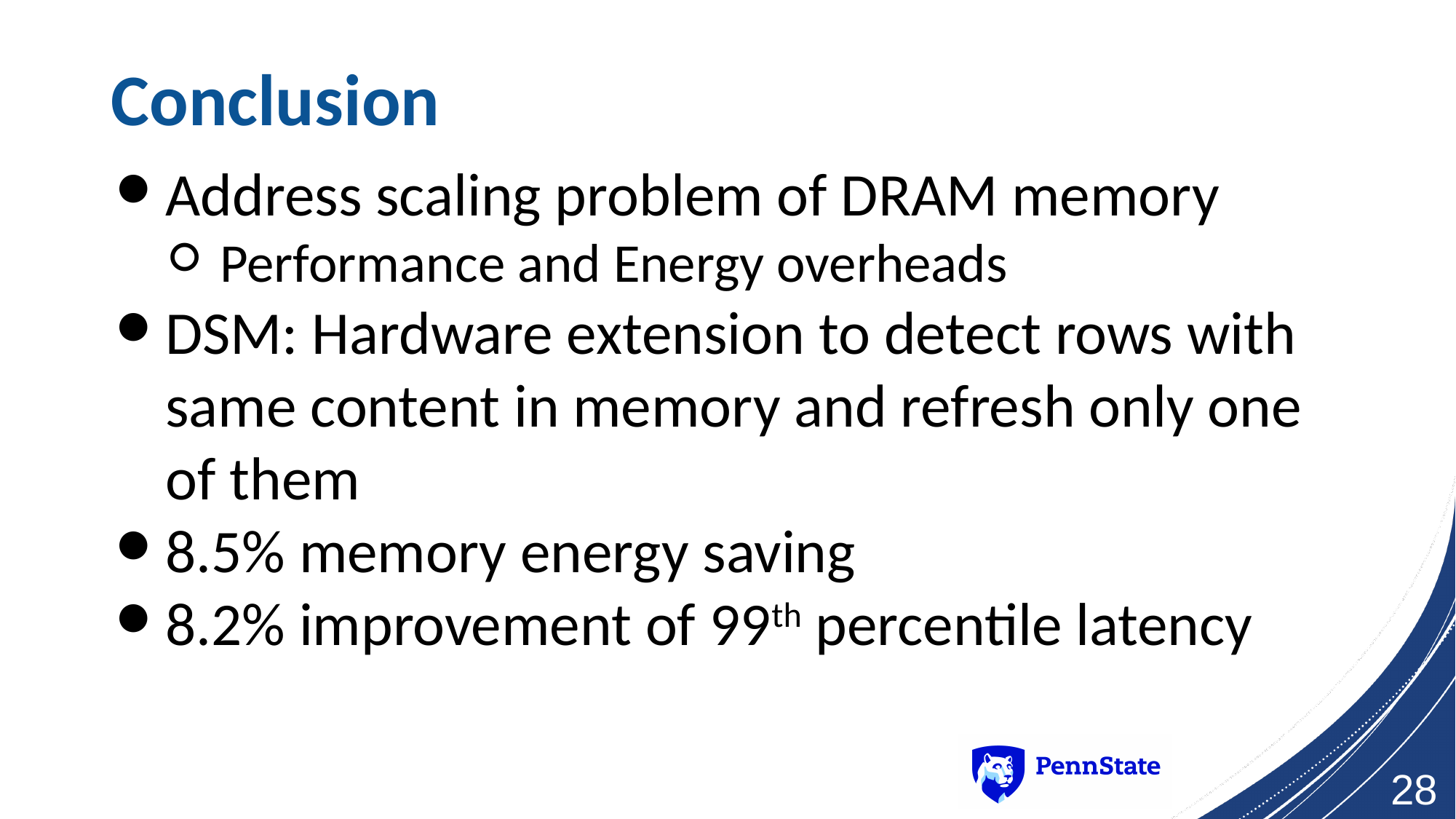

# Conclusion
Address scaling problem of DRAM memory
Performance and Energy overheads
DSM: Hardware extension to detect rows with same content in memory and refresh only one of them
8.5% memory energy saving
8.2% improvement of 99th percentile latency
28